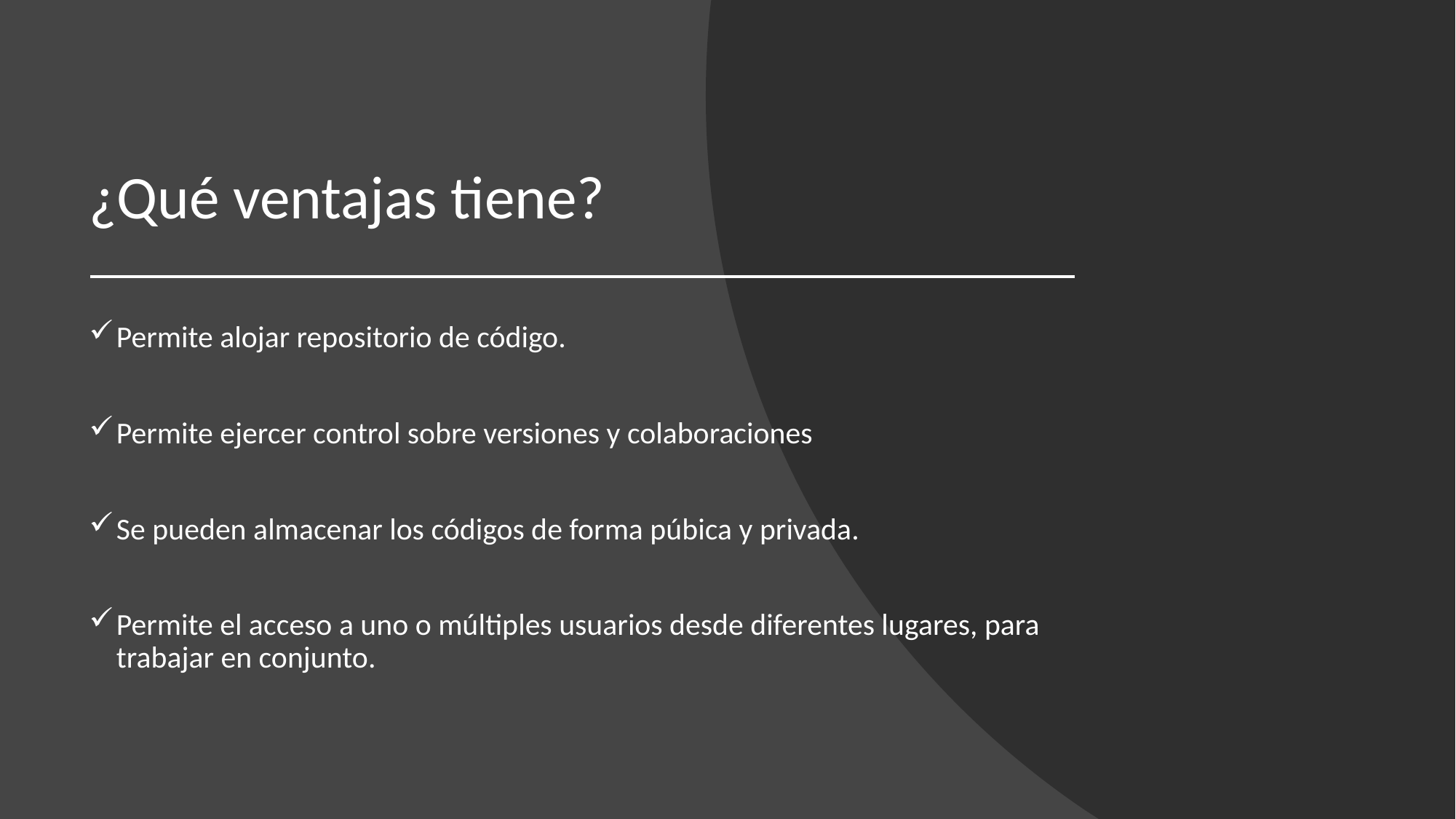

# ¿Qué ventajas tiene?
Permite alojar repositorio de código.

Permite ejercer control sobre versiones y colaboraciones

Se pueden almacenar los códigos de forma púbica y privada.

Permite el acceso a uno o múltiples usuarios desde diferentes lugares, para trabajar en conjunto.